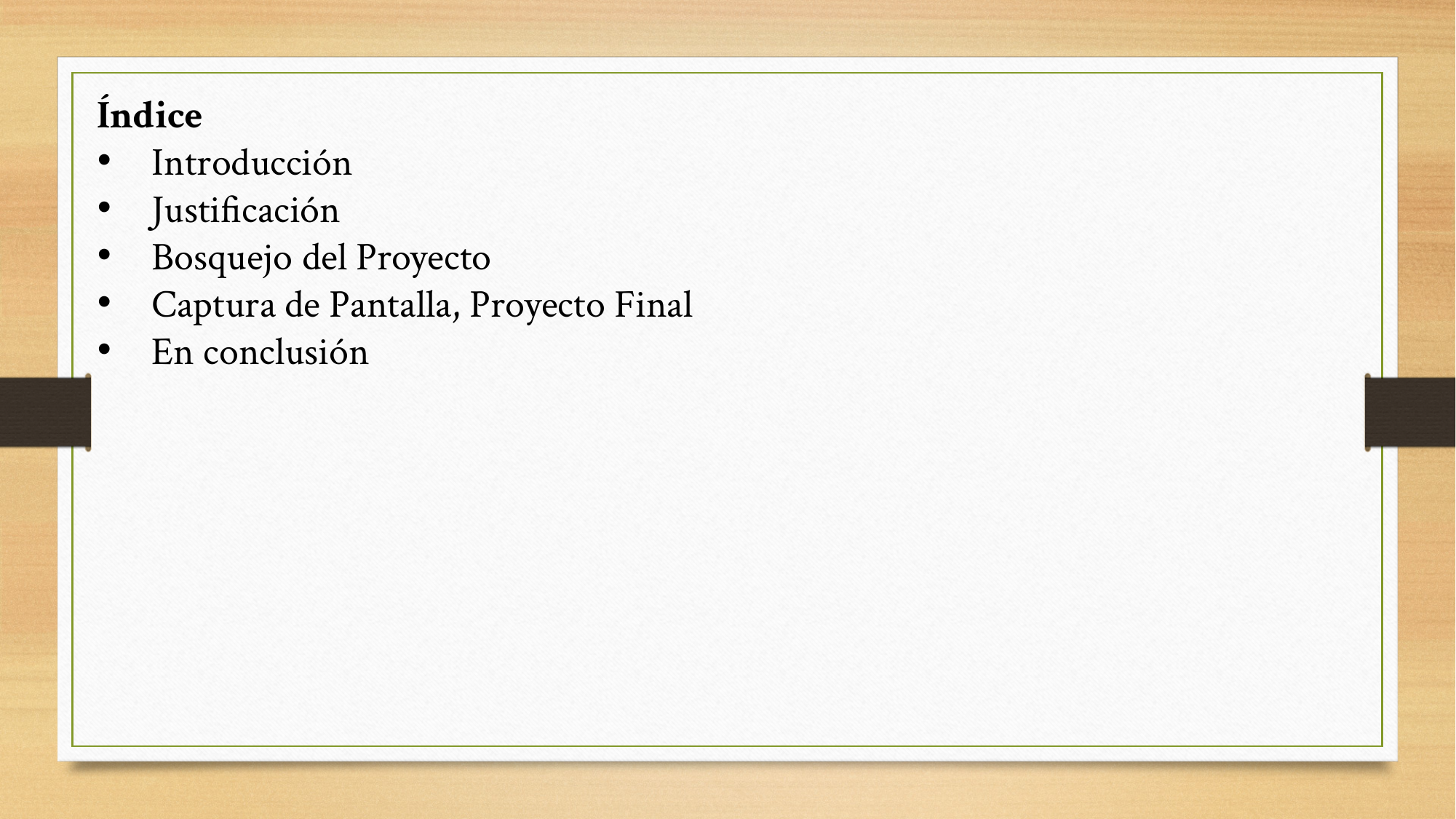

Índice
Introducción
Justificación
Bosquejo del Proyecto
Captura de Pantalla, Proyecto Final
En conclusión